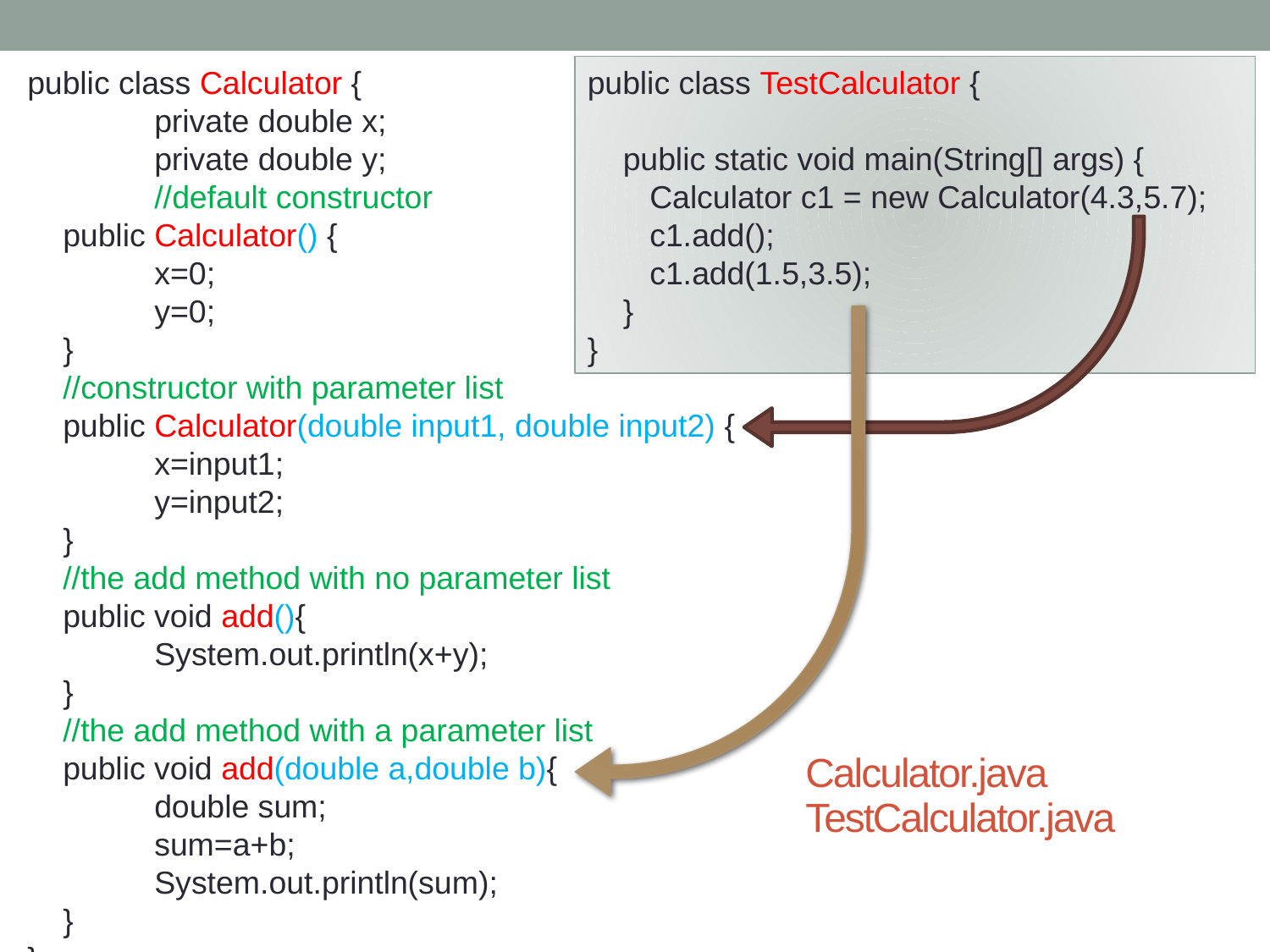

public class Calculator {
	private double x;
	private double y;
	//default constructor
    public Calculator() {
    	x=0;
    	y=0;
    }
    //constructor with parameter list
    public Calculator(double input1, double input2) {
    	x=input1;
    	y=input2;
    }
    //the add method with no parameter list
    public void add(){
    	System.out.println(x+y);
    }
    //the add method with a parameter list
    public void add(double a,double b){
    	double sum;
    	sum=a+b;
    	System.out.println(sum);
    }
}
public class TestCalculator {

    public static void main(String[] args) {
       Calculator c1 = new Calculator(4.3,5.7);
       c1.add();
       c1.add(1.5,3.5);
    }
}

# Calculator.java TestCalculator.java